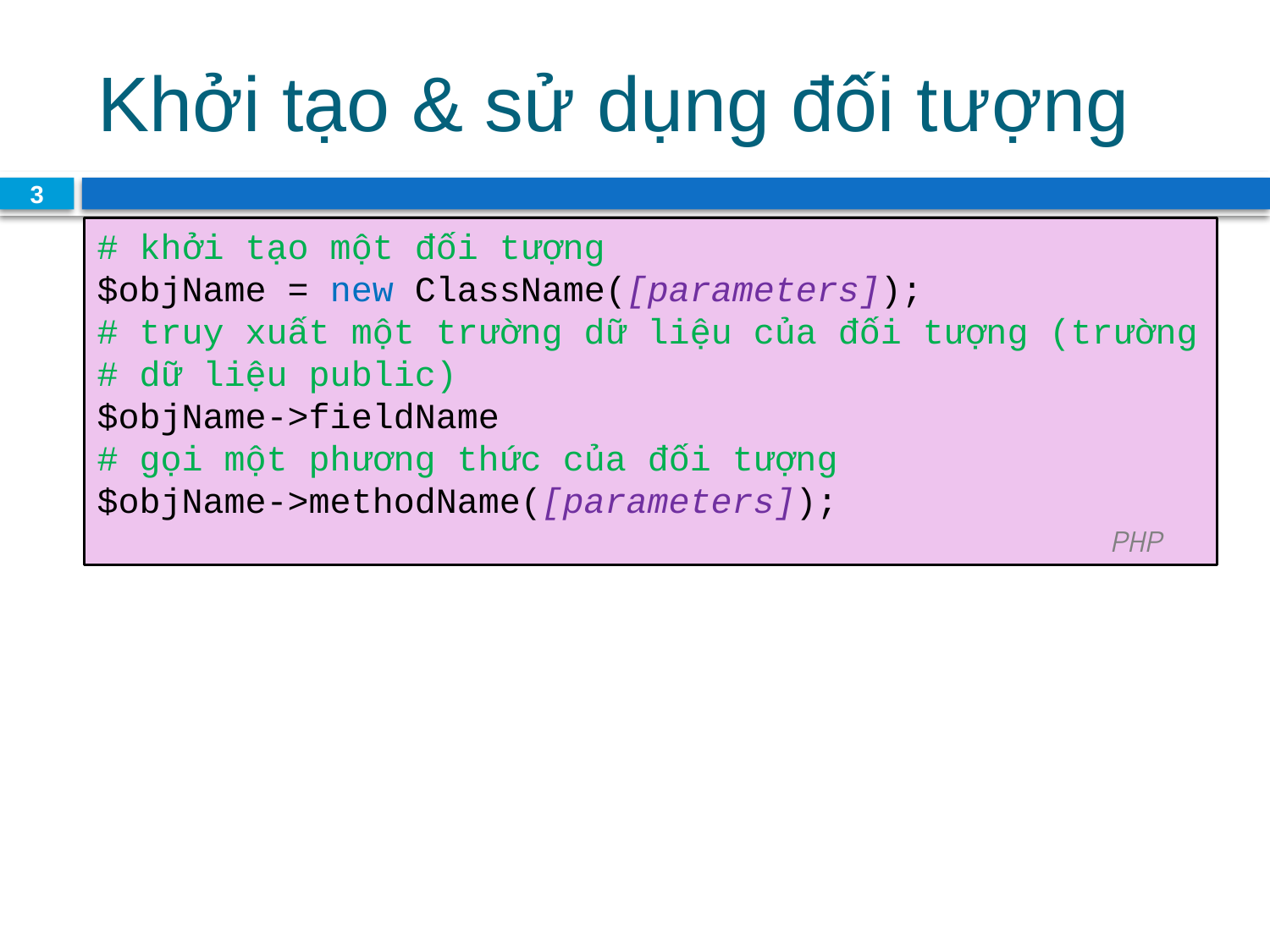

# Khởi tạo & sử dụng đối tượng
3
# khởi tạo một đối tượng
$objName = new ClassName([parameters]);
# truy xuất một trường dữ liệu của đối tượng (trường # dữ liệu public)
$objName->fieldName
# gọi một phương thức của đối tượng
$objName->methodName([parameters]);	   										PHP